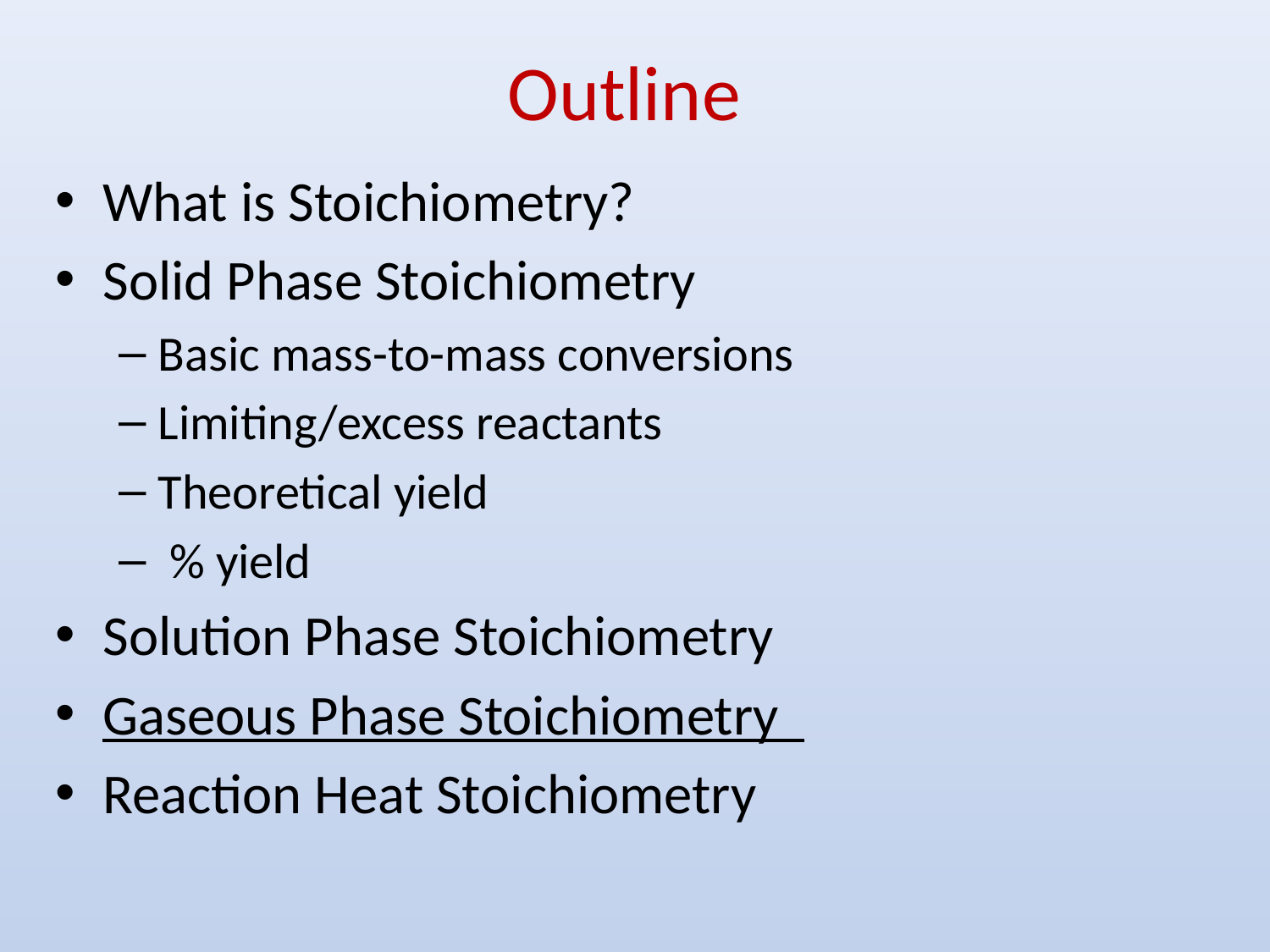

# Outline
What is Stoichiometry?
Solid Phase Stoichiometry
Basic mass-to-mass conversions
Limiting/excess reactants
Theoretical yield
 % yield
Solution Phase Stoichiometry
Gaseous Phase Stoichiometry
Reaction Heat Stoichiometry